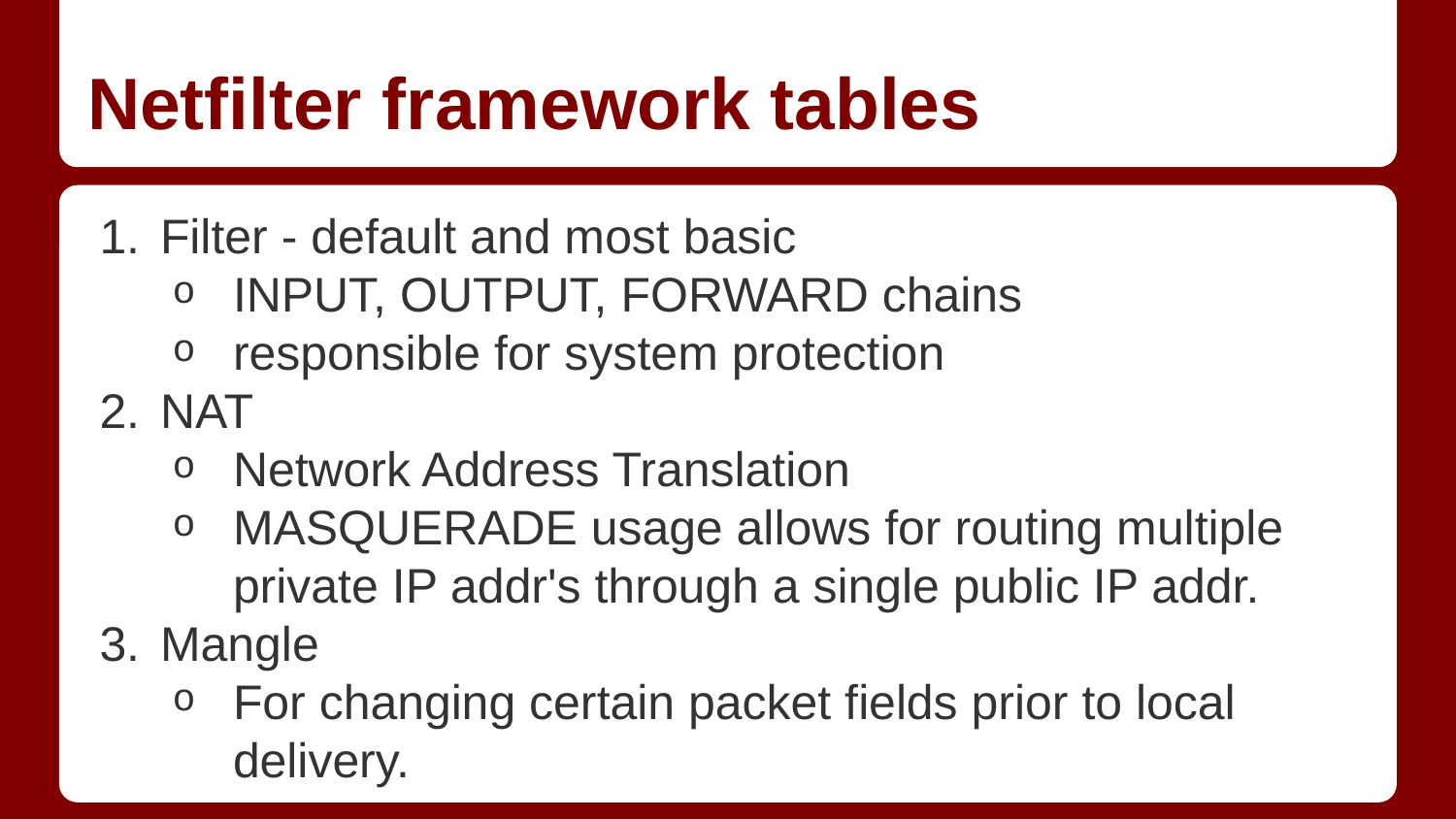

# Netfilter framework tables
Filter - default and most basic
INPUT, OUTPUT, FORWARD chains
responsible for system protection
NAT
Network Address Translation
MASQUERADE usage allows for routing multiple private IP addr's through a single public IP addr.
Mangle
For changing certain packet fields prior to local delivery.